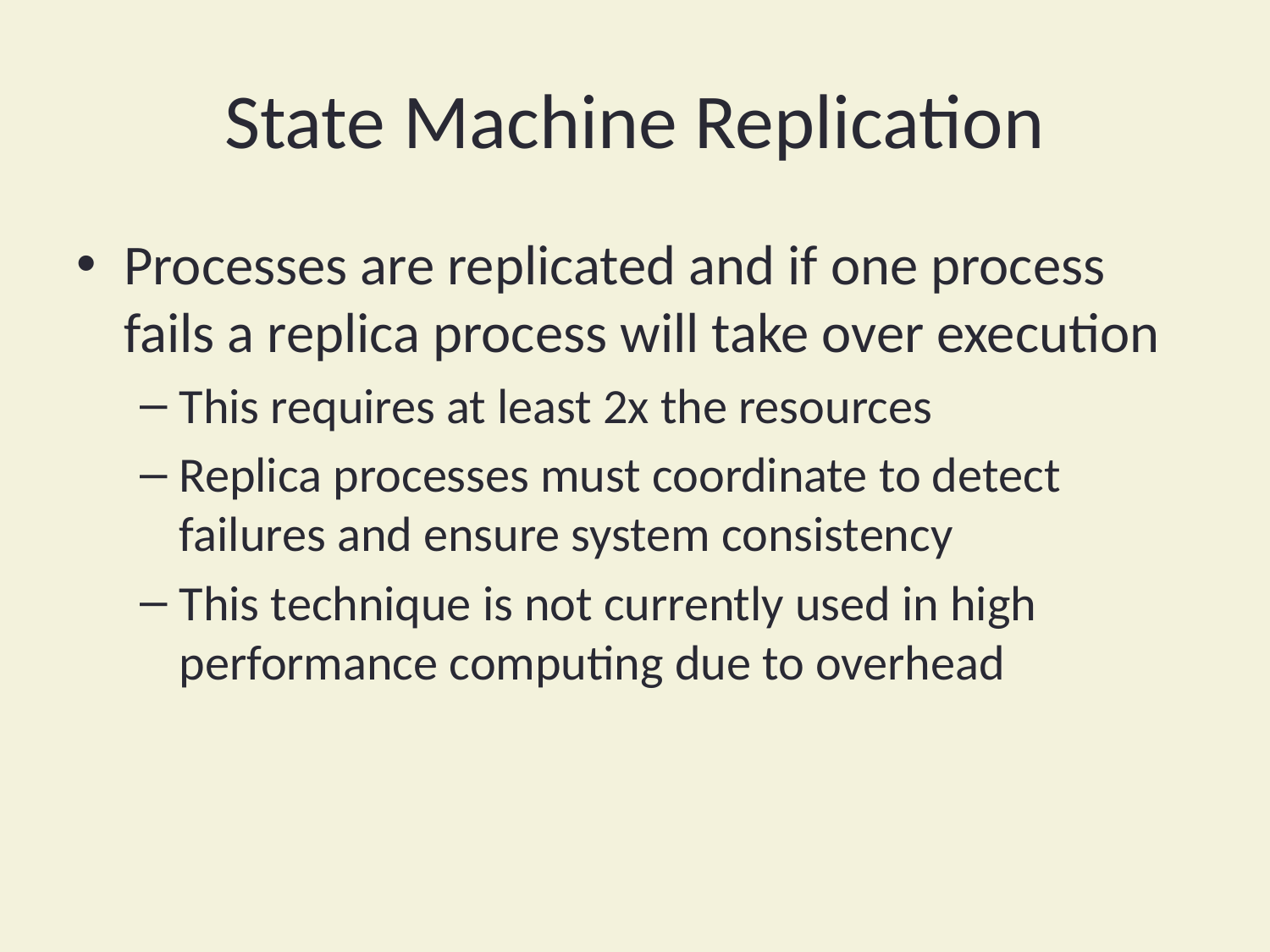

# State Machine Replication
Processes are replicated and if one process fails a replica process will take over execution
This requires at least 2x the resources
Replica processes must coordinate to detect failures and ensure system consistency
This technique is not currently used in high performance computing due to overhead